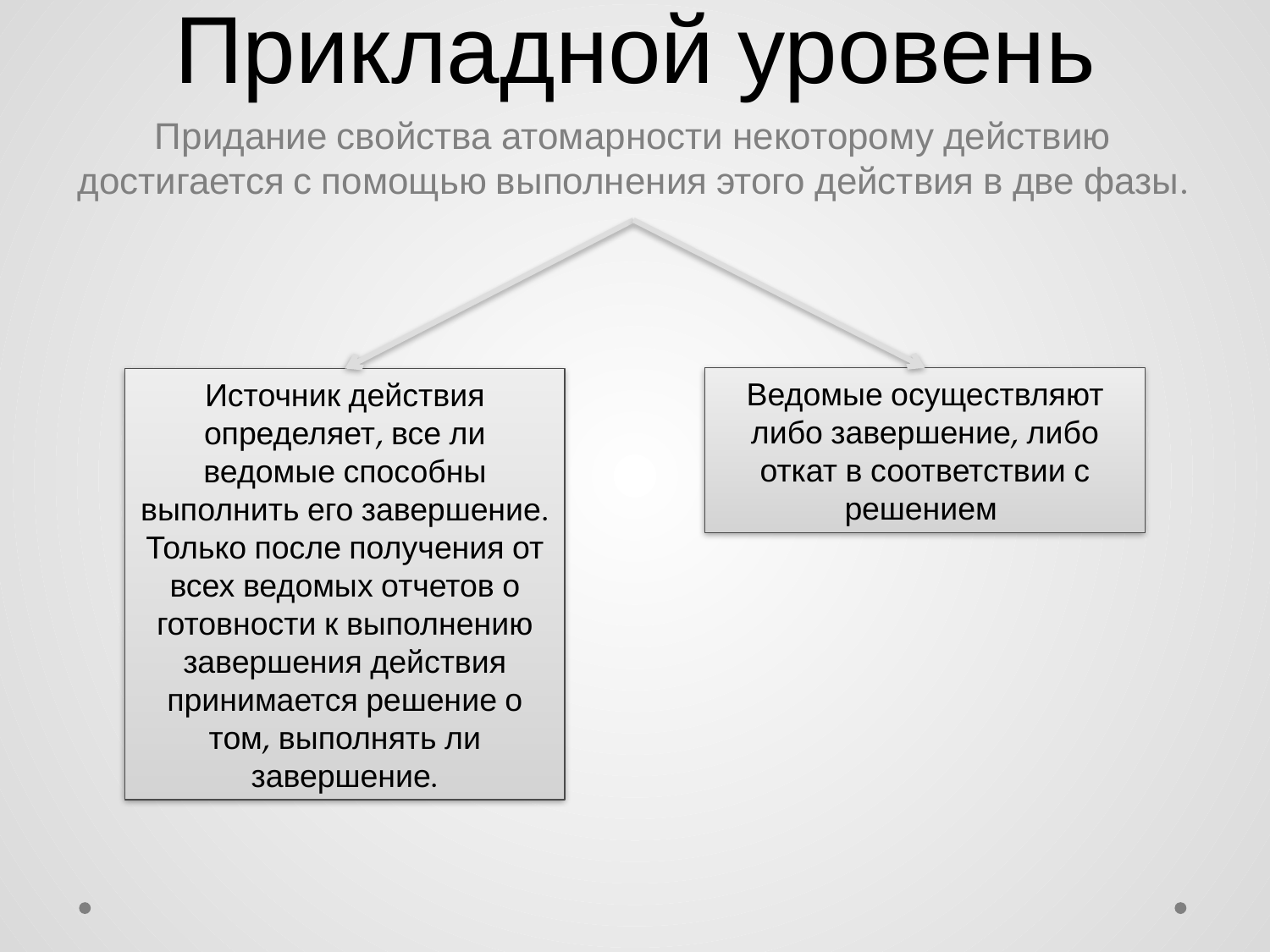

# Прикладной уровень
Придание свойства атомарности некоторому действию достигается с помощью выполнения этого действия в две фазы.

Ведомые осуществляют либо завершение, либо откат в соответствии с решением
Источник действия определяет, все ли ведомые способны выполнить его завершение. Только после получения от всех ведомых отчетов о готовности к выполнению завершения действия принимается решение о том, выполнять ли завершение.